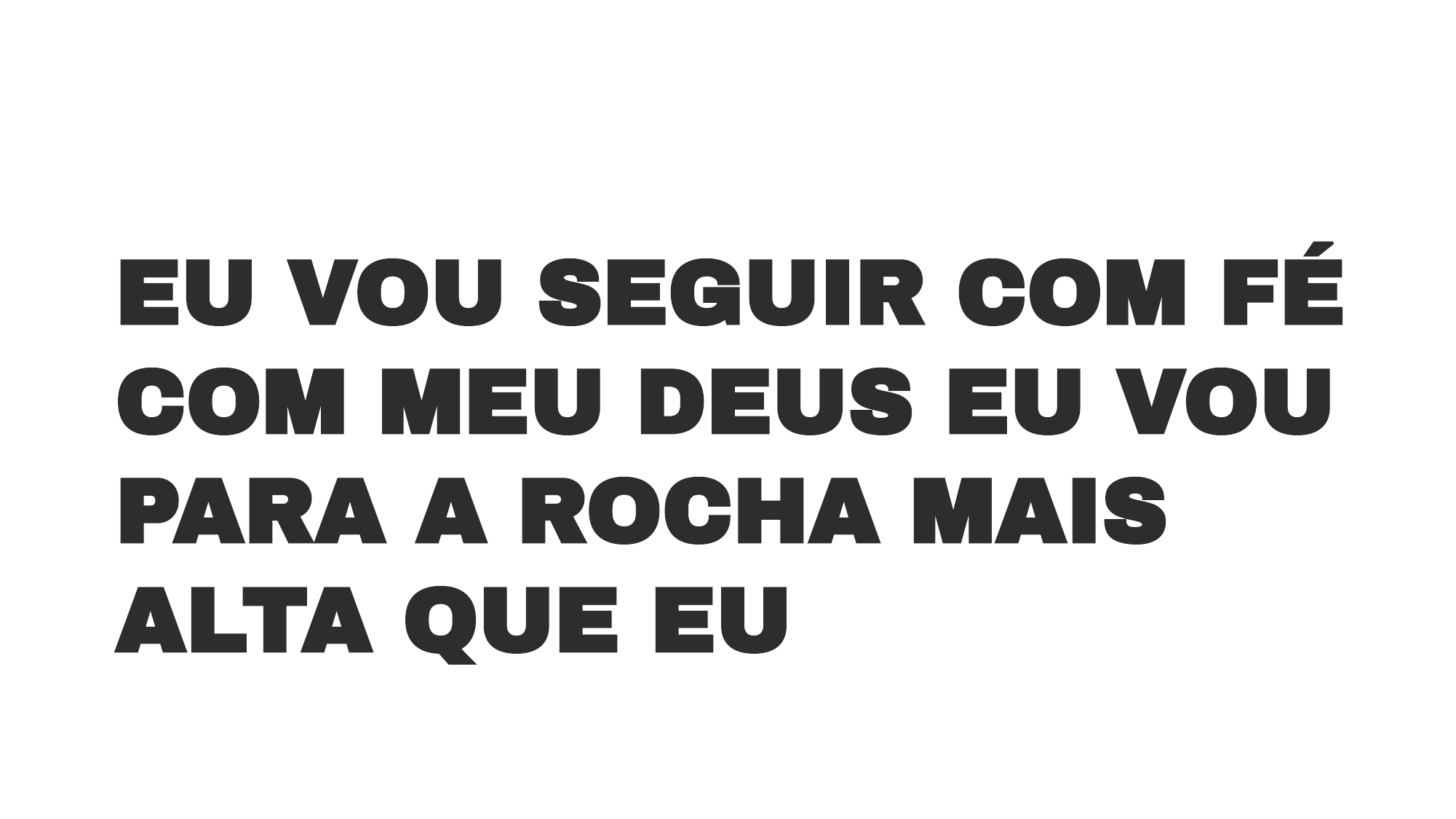

EU VOU SEGUIR COM FÉ
COM MEU DEUS EU VOU
PARA A ROCHA MAIS ALTA QUE EU